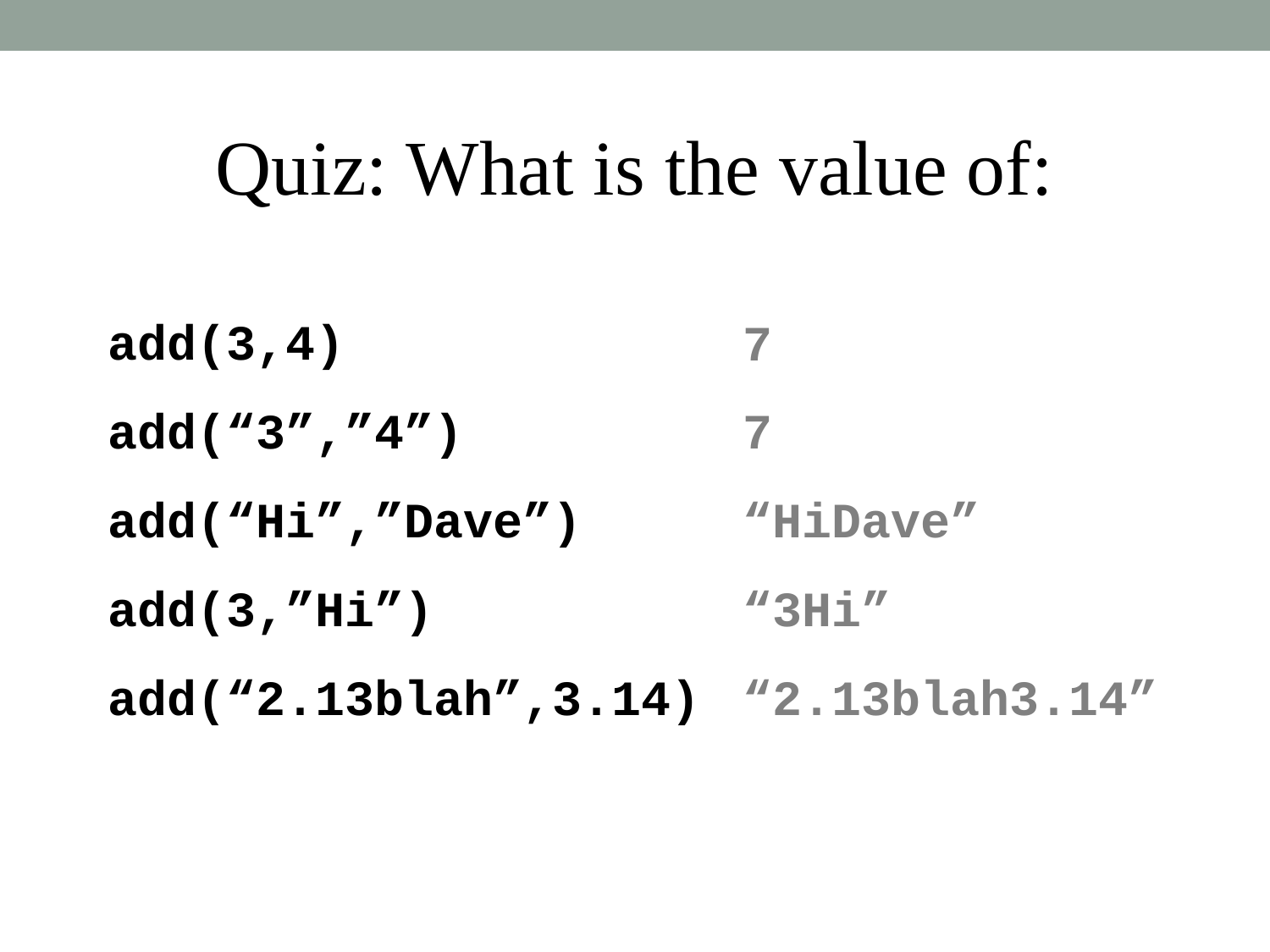

Quiz: What is the value of:
add(3,4)
add(“3”,”4”)
add(“Hi”,”Dave”)
add(3,”Hi”)
add(“2.13blah”,3.14)
7
7
“HiDave”
“3Hi”
“2.13blah3.14”